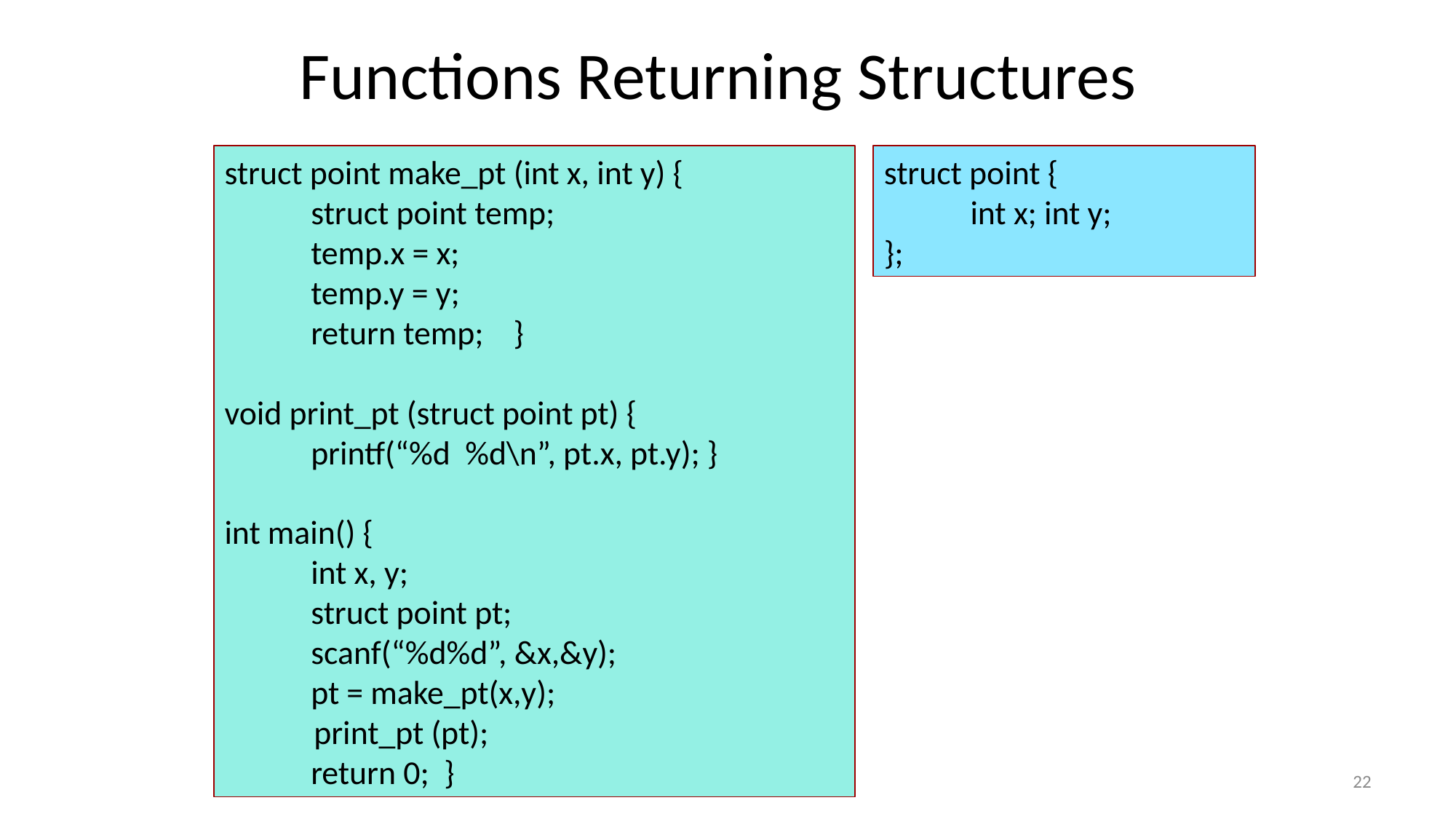

Functions Returning Structures
struct point {
	int x; int y;
};
struct point make_pt (int x, int y) {
	struct point temp;
	temp.x = x;
	temp.y = y;
	return temp;    }

void print_pt (struct point pt) {
   	printf(“%d  %d\n”, pt.x, pt.y); }

int main() {
	int x, y;
	struct point pt;
	scanf(“%d%d”, &x,&y);
	pt = make_pt(x,y);
            print_pt (pt);
      	return 0;  }

22